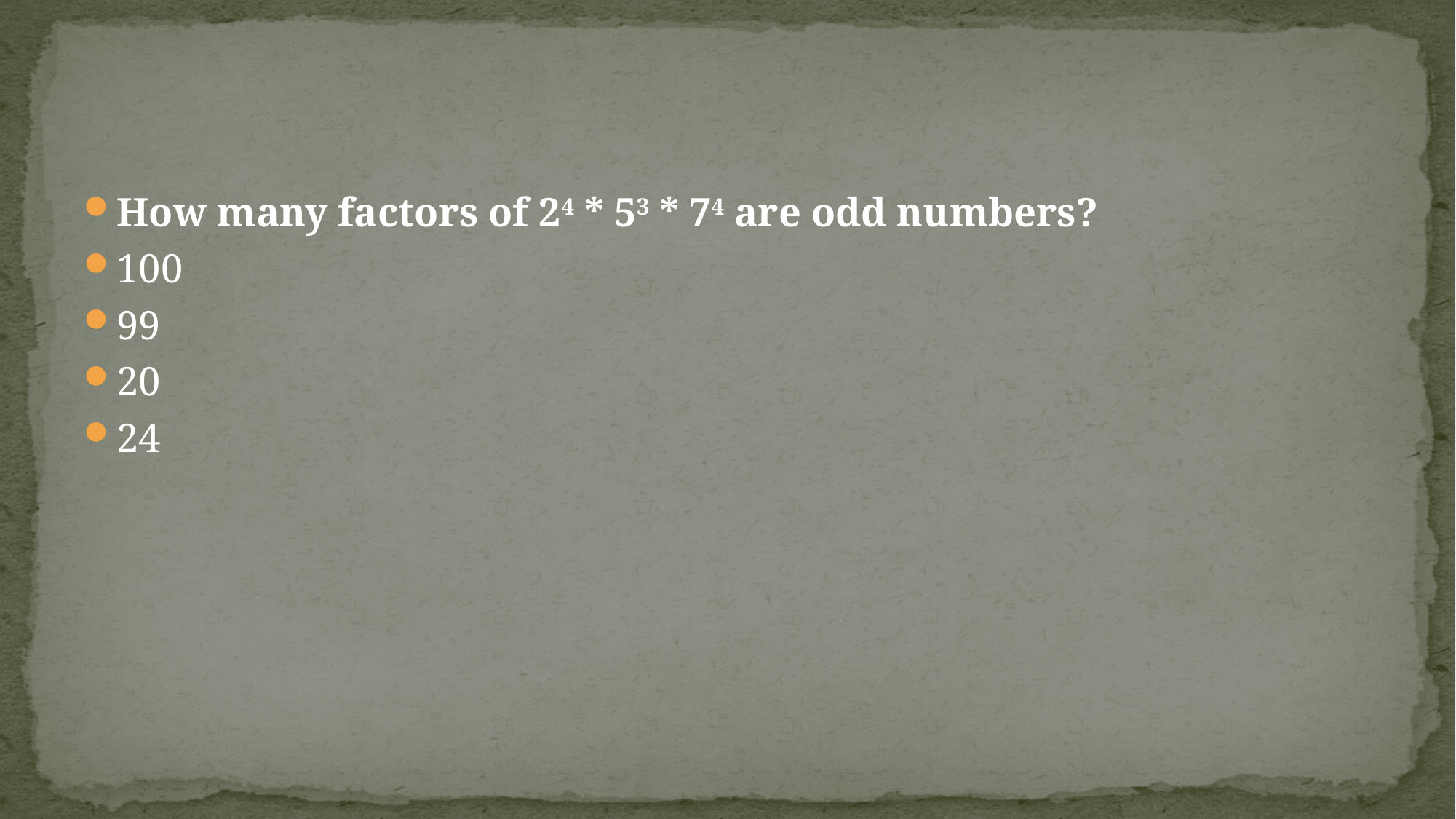

#
How many factors of 24 * 53 * 74 are odd numbers?
100
99
20
24